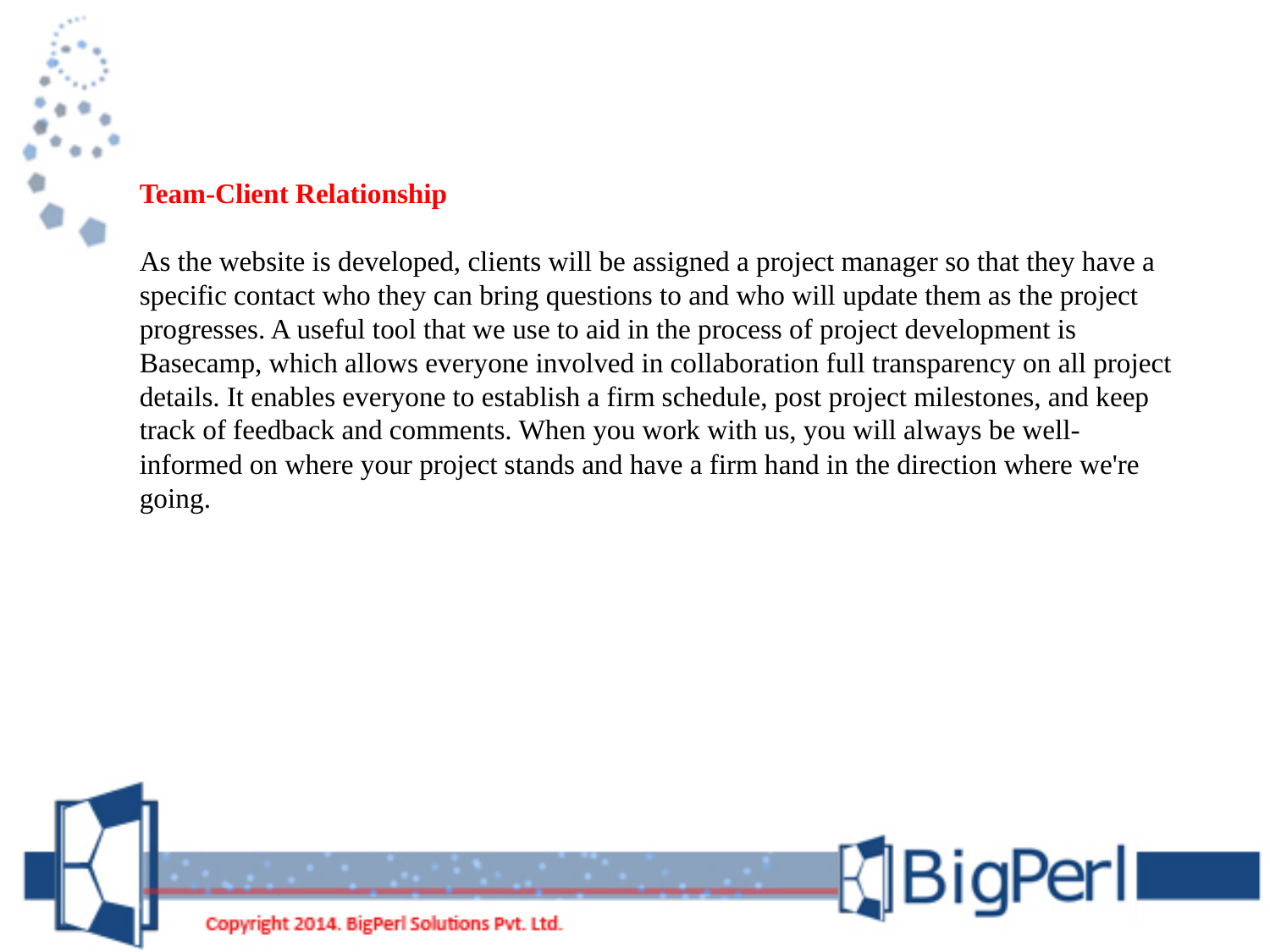

Team-Client Relationship

As the website is developed, clients will be assigned a project manager so that they have a specific contact who they can bring questions to and who will update them as the project progresses. A useful tool that we use to aid in the process of project development is Basecamp, which allows everyone involved in collaboration full transparency on all project details. It enables everyone to establish a firm schedule, post project milestones, and keep track of feedback and comments. When you work with us, you will always be well-informed on where your project stands and have a firm hand in the direction where we're going.